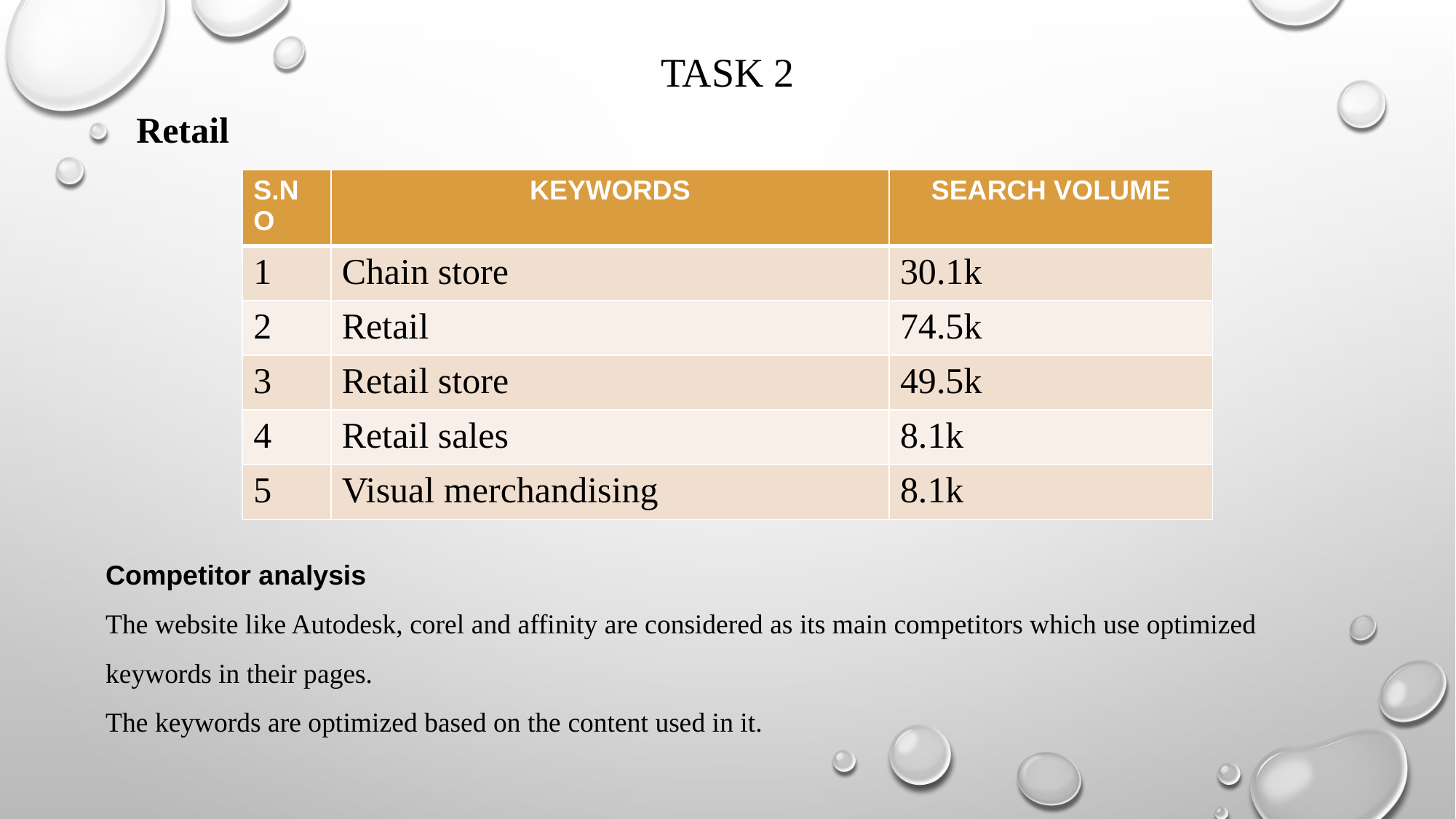

# Task 2
Retail
| S.NO | KEYWORDS | SEARCH VOLUME |
| --- | --- | --- |
| 1 | Chain store | 30.1k |
| 2 | Retail | 74.5k |
| 3 | Retail store | 49.5k |
| 4 | Retail sales | 8.1k |
| 5 | Visual merchandising | 8.1k |
Competitor analysis
The website like Autodesk, corel and affinity are considered as its main competitors which use optimized keywords in their pages.
The keywords are optimized based on the content used in it.